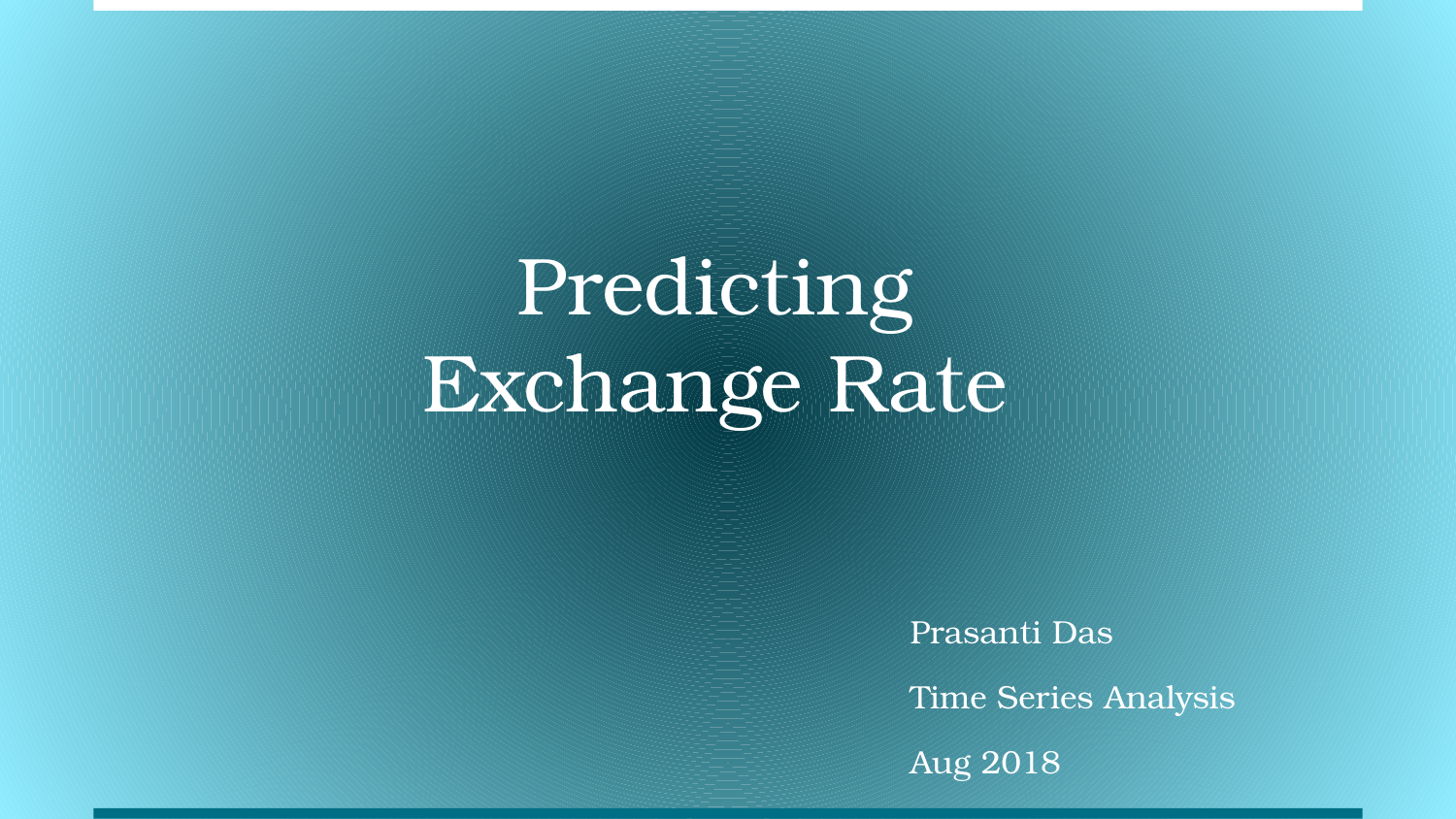

# Predicting Exchange Rate
Prasanti Das
Time Series Analysis
Aug 2018